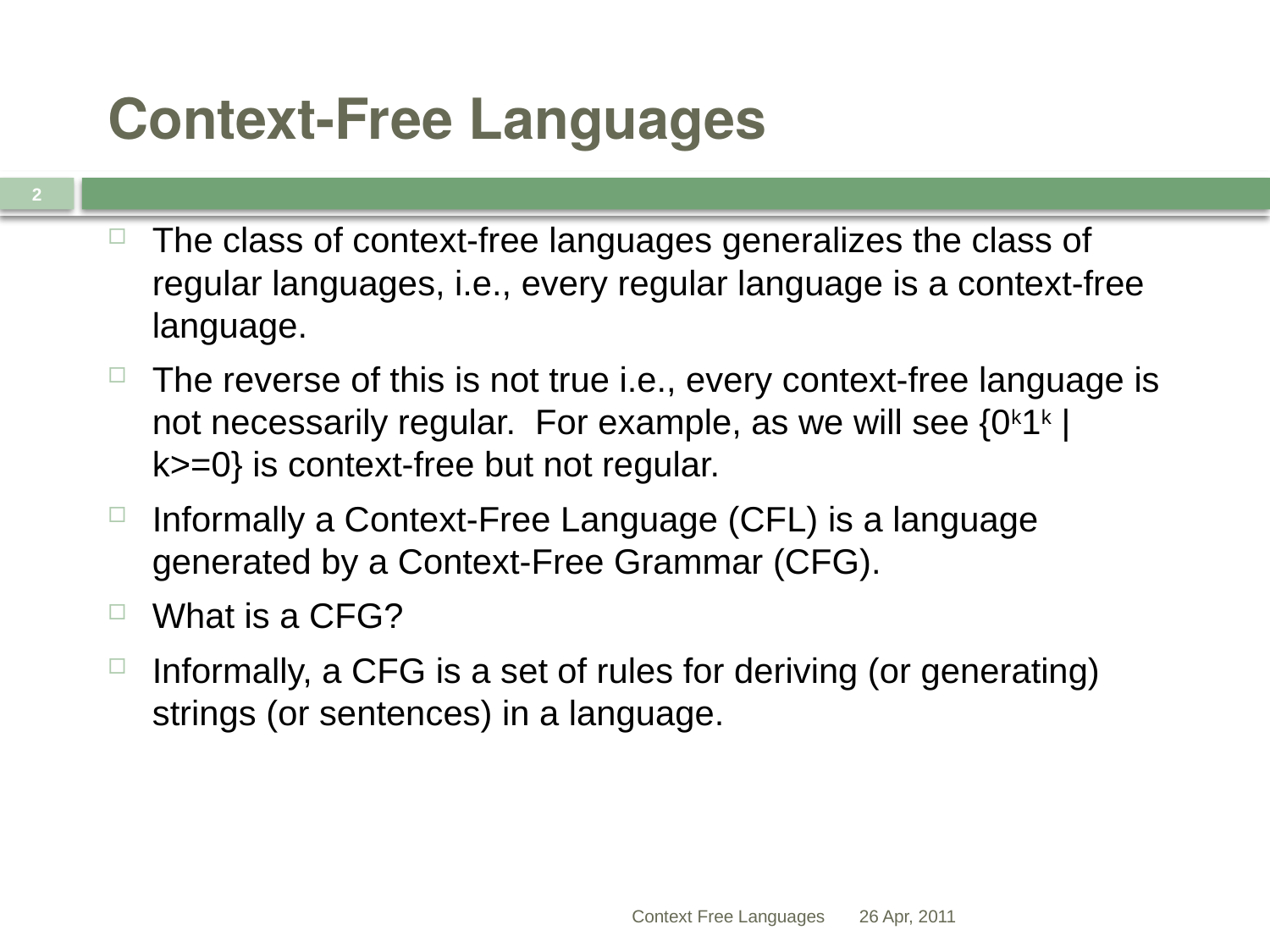

# Context-Free Languages
2
The class of context-free languages generalizes the class of regular languages, i.e., every regular language is a context-free language.
The reverse of this is not true i.e., every context-free language is not necessarily regular.  For example, as we will see {0k1k | k>=0} is context-free but not regular.
Informally a Context-Free Language (CFL) is a language generated by a Context-Free Grammar (CFG).
What is a CFG?
Informally, a CFG is a set of rules for deriving (or generating) strings (or sentences) in a language.

Context Free Languages
26 Apr, 2011